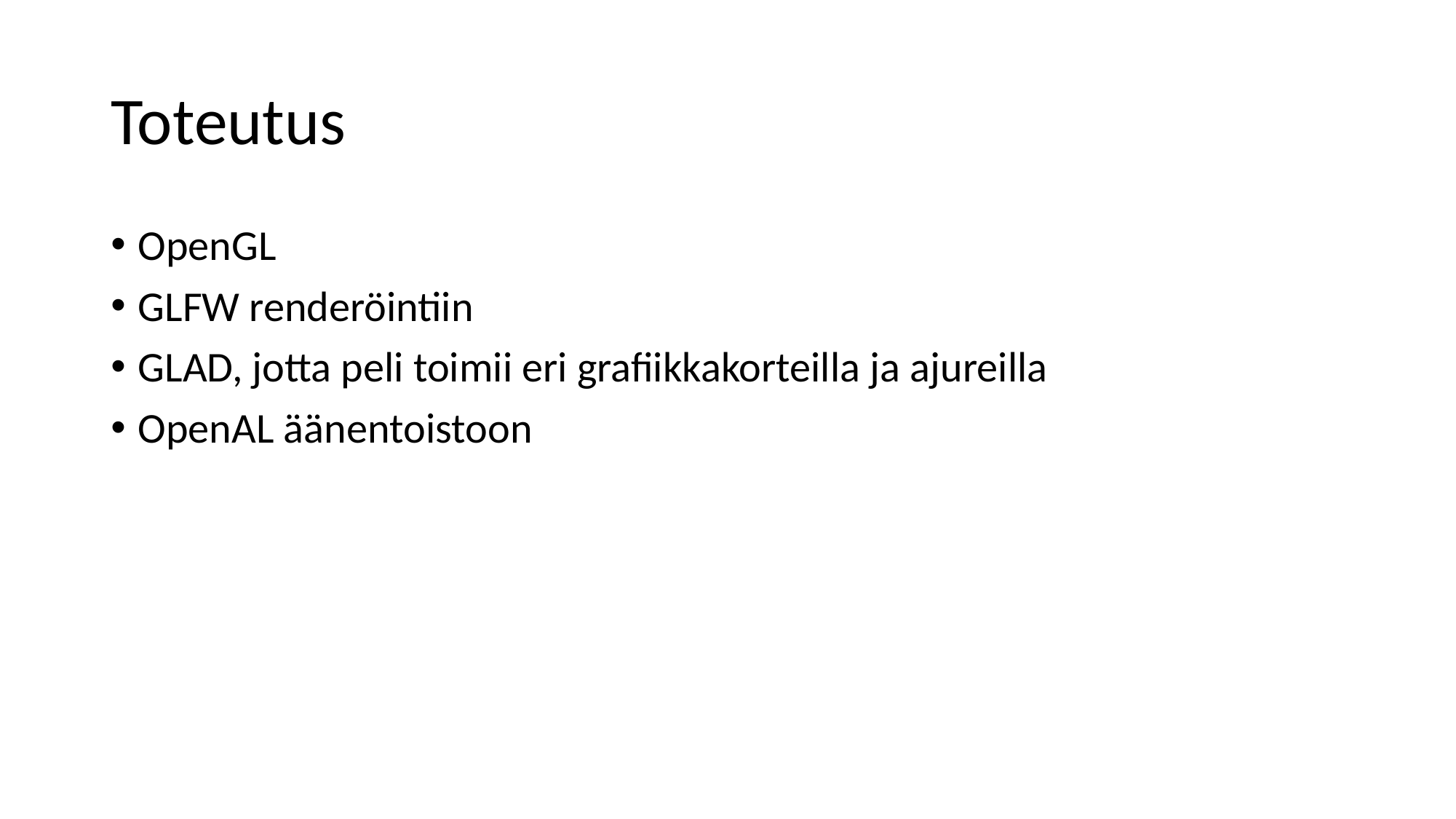

# Toteutus
OpenGL
GLFW renderöintiin
GLAD, jotta peli toimii eri grafiikkakorteilla ja ajureilla
OpenAL äänentoistoon